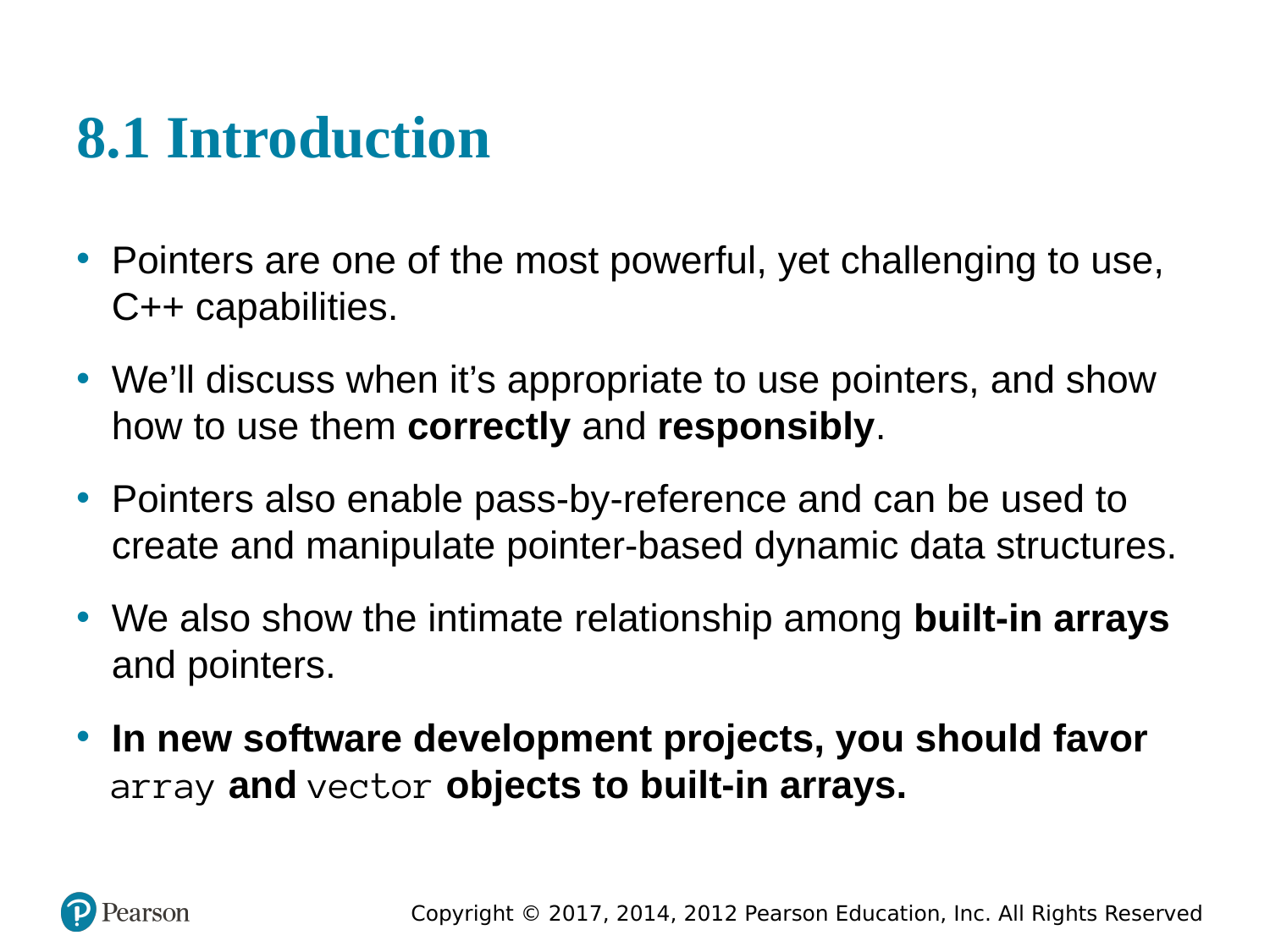

# 8.1 Introduction
Pointers are one of the most powerful, yet challenging to use, C++ capabilities.
We’ll discuss when it’s appropriate to use pointers, and show how to use them correctly and responsibly.
Pointers also enable pass-by-reference and can be used to create and manipulate pointer-based dynamic data structures.
We also show the intimate relationship among built-in arrays and pointers.
In new software development projects, you should favor array and vector objects to built-in arrays.